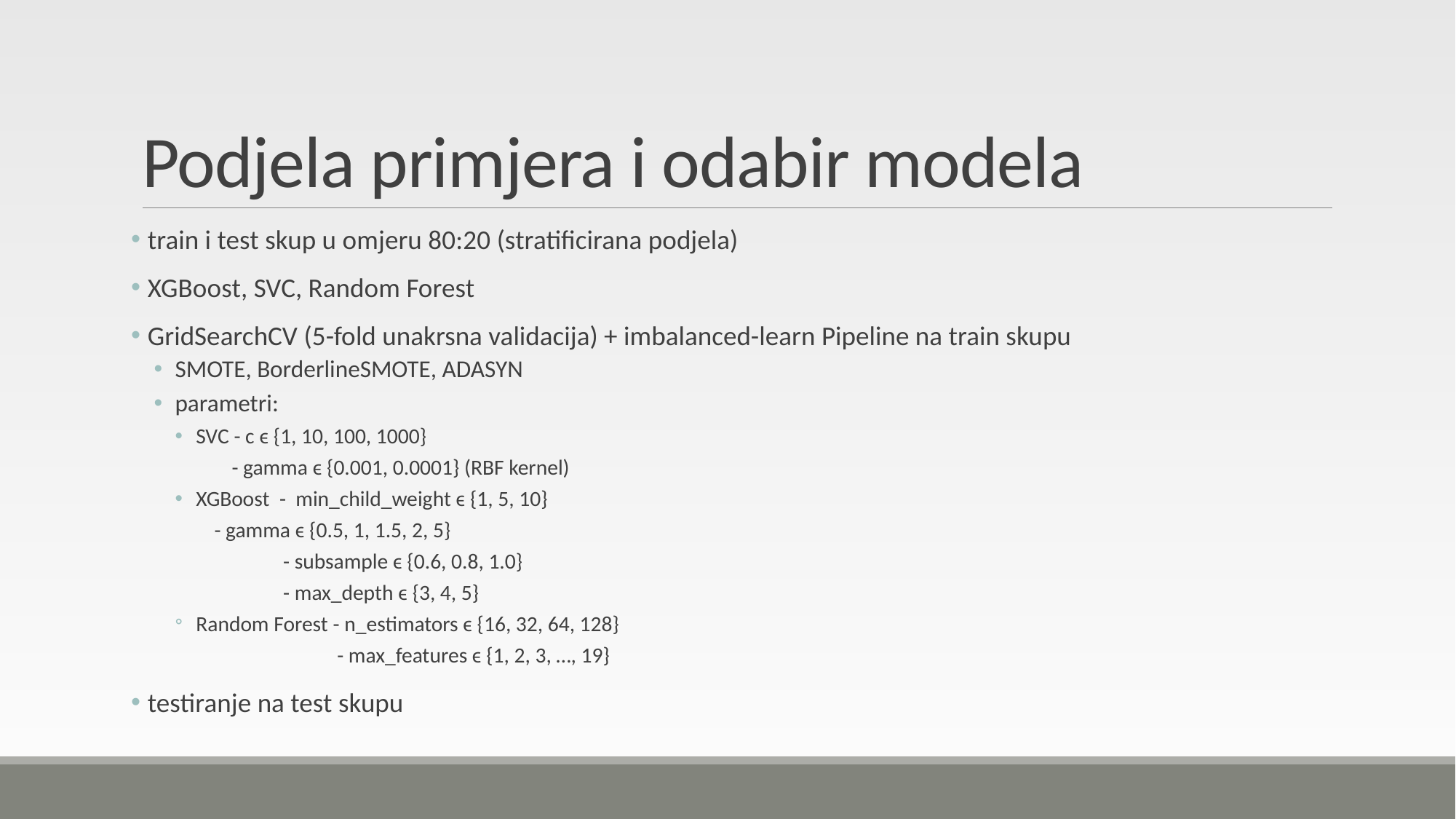

# Podjela primjera i odabir modela
 train i test skup u omjeru 80:20 (stratificirana podjela)
 XGBoost, SVC, Random Forest
 GridSearchCV (5-fold unakrsna validacija) + imbalanced-learn Pipeline na train skupu
SMOTE, BorderlineSMOTE, ADASYN
parametri:
SVC - c ϵ {1, 10, 100, 1000}
   - gamma ϵ {0.001, 0.0001} (RBF kernel)
XGBoost  -  min_child_weight ϵ {1, 5, 10}
	        - gamma ϵ {0.5, 1, 1.5, 2, 5}
                      - subsample ϵ {0.6, 0.8, 1.0}
                      - max_depth ϵ {3, 4, 5}
Random Forest - n_estimators ϵ {16, 32, 64, 128}
                                 - max_features ϵ {1, 2, 3, …, 19}
 testiranje na test skupu